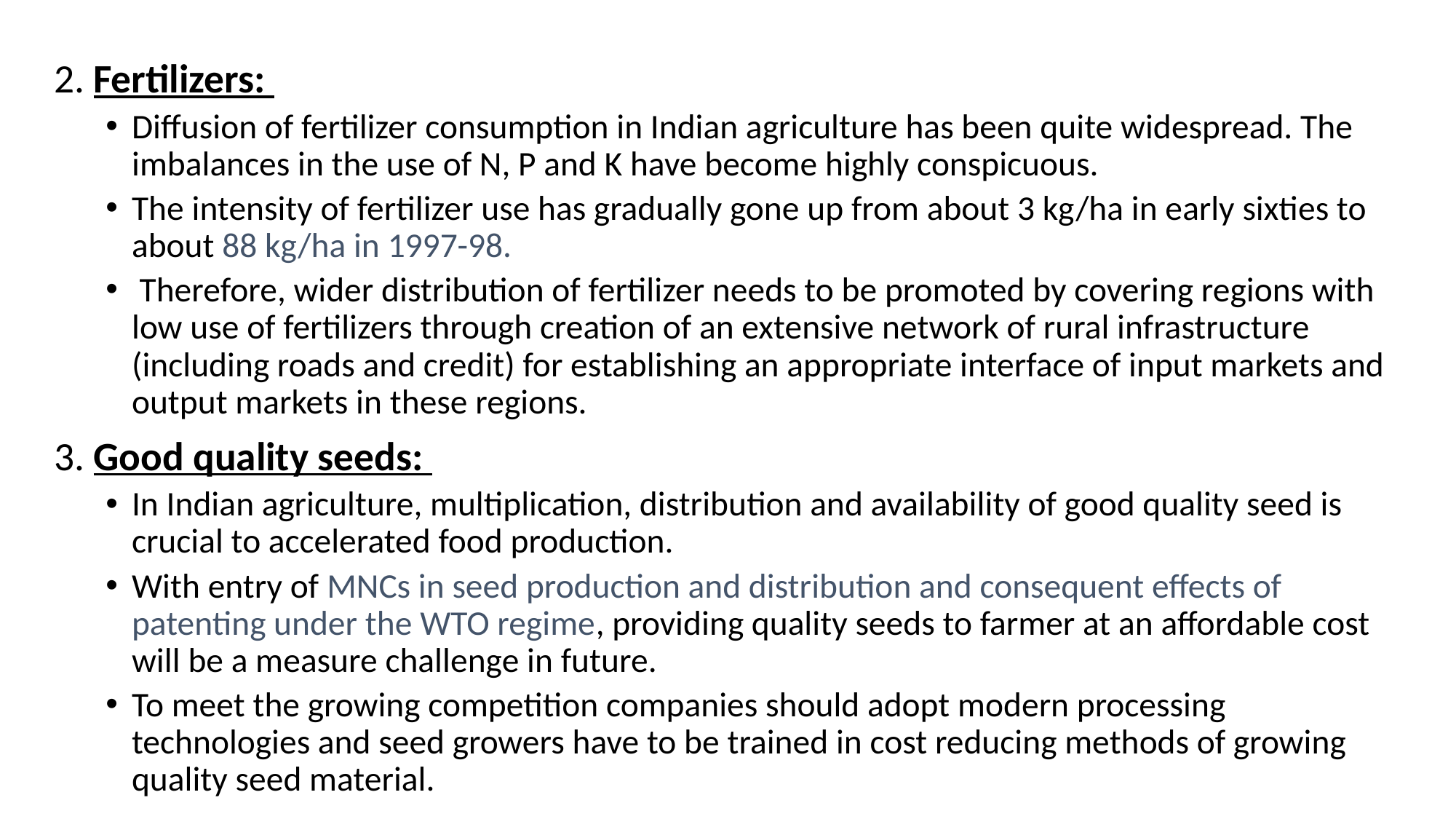

2. Fertilizers:
Diffusion of fertilizer consumption in Indian agriculture has been quite widespread. The imbalances in the use of N, P and K have become highly conspicuous.
The intensity of fertilizer use has gradually gone up from about 3 kg/ha in early sixties to about 88 kg/ha in 1997-98.
 Therefore, wider distribution of fertilizer needs to be promoted by covering regions with low use of fertilizers through creation of an extensive network of rural infrastructure (including roads and credit) for establishing an appropriate interface of input markets and output markets in these regions.
3. Good quality seeds:
In Indian agriculture, multiplication, distribution and availability of good quality seed is crucial to accelerated food production.
With entry of MNCs in seed production and distribution and consequent effects of patenting under the WTO regime, providing quality seeds to farmer at an affordable cost will be a measure challenge in future.
To meet the growing competition companies should adopt modern processing technologies and seed growers have to be trained in cost reducing methods of growing quality seed material.